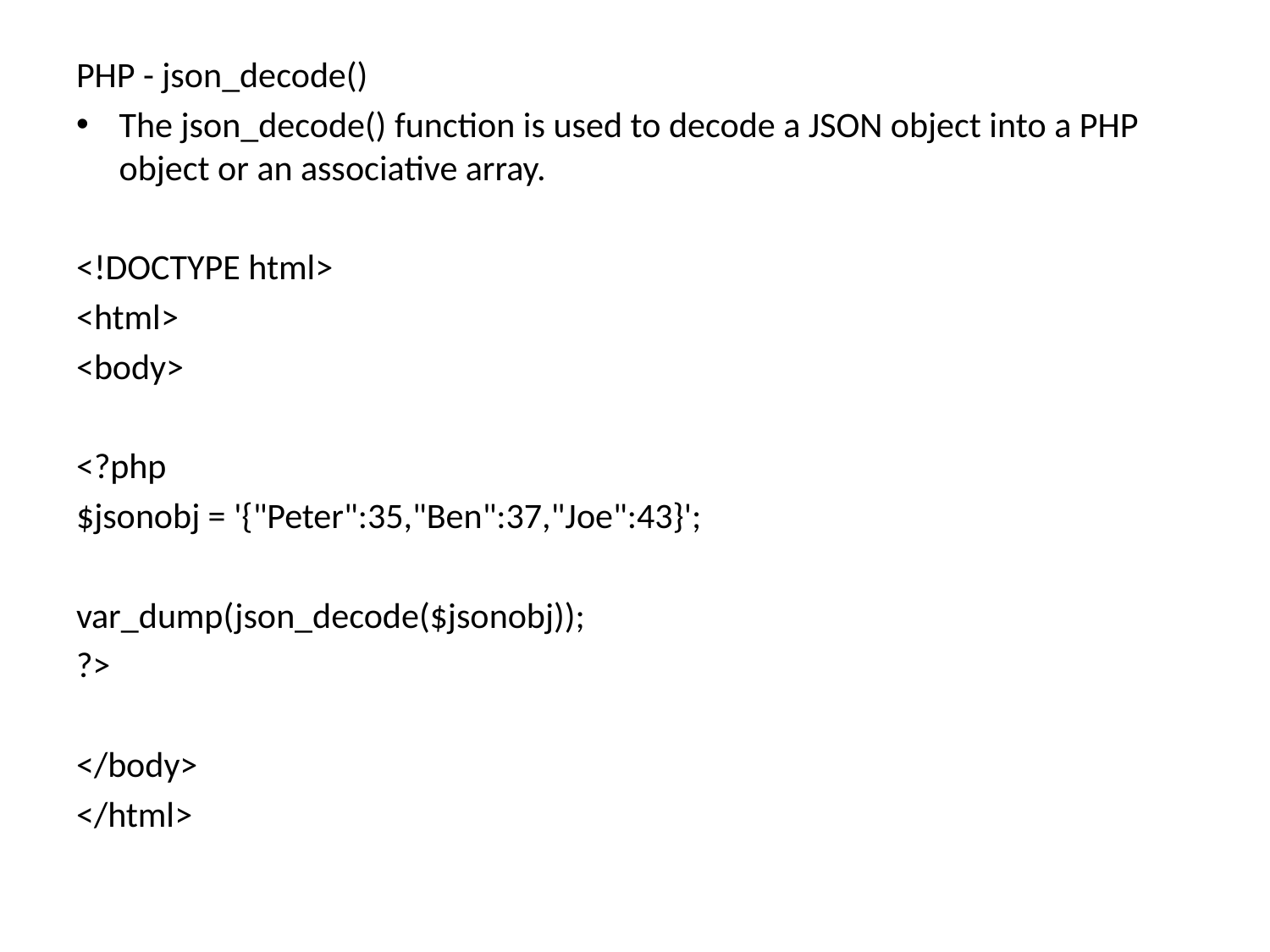

PHP - json_decode()
The json_decode() function is used to decode a JSON object into a PHP object or an associative array.

<!DOCTYPE html>
<html>
<body>

<?php
$jsonobj = '{"Peter":35,"Ben":37,"Joe":43}';

var_dump(json_decode($jsonobj));
?>

</body>
</html>